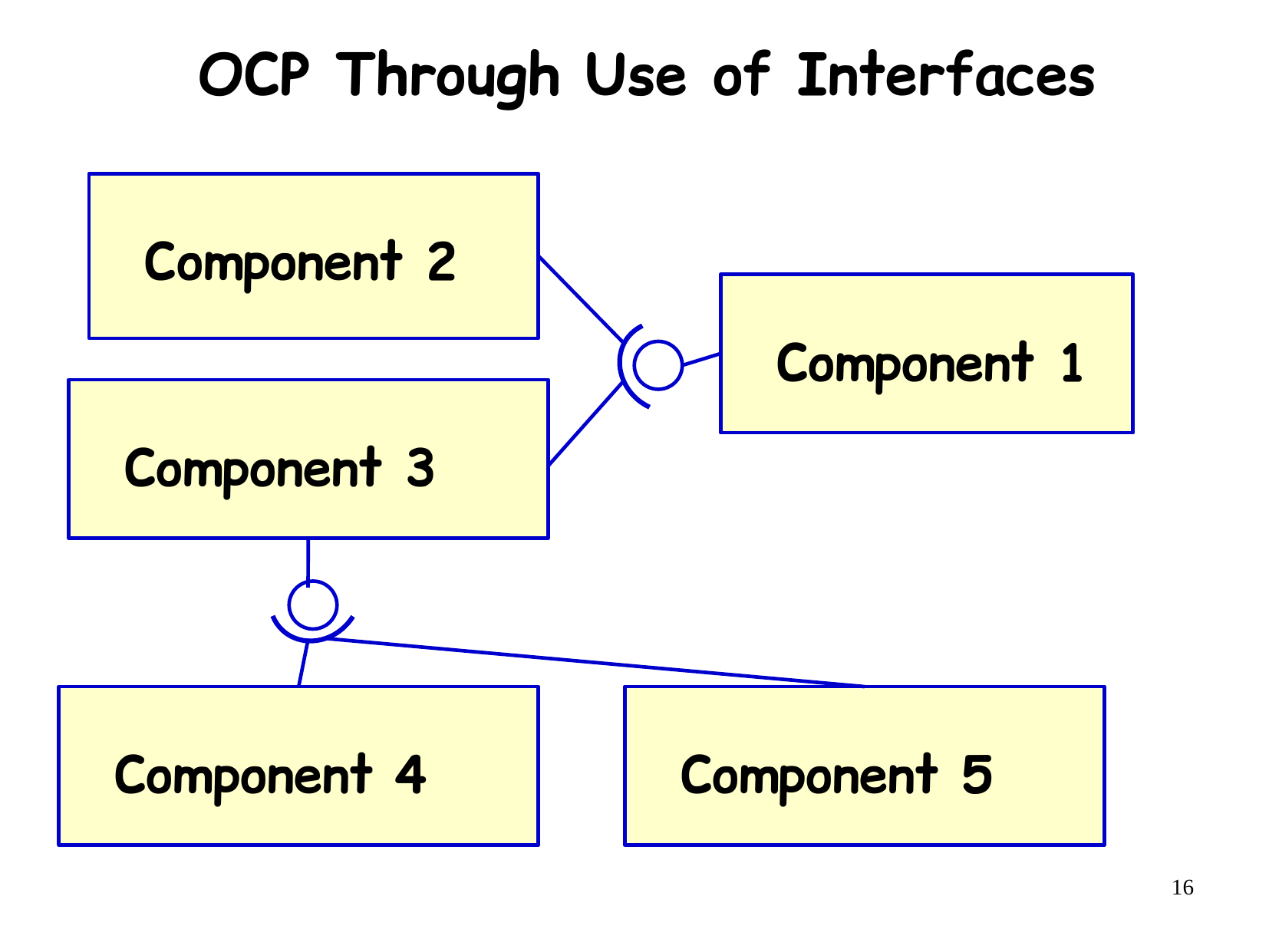

# OCP Through Use of Interfaces

  Component 2

  Component 1

  Component 3

  Component 4

  Component 5